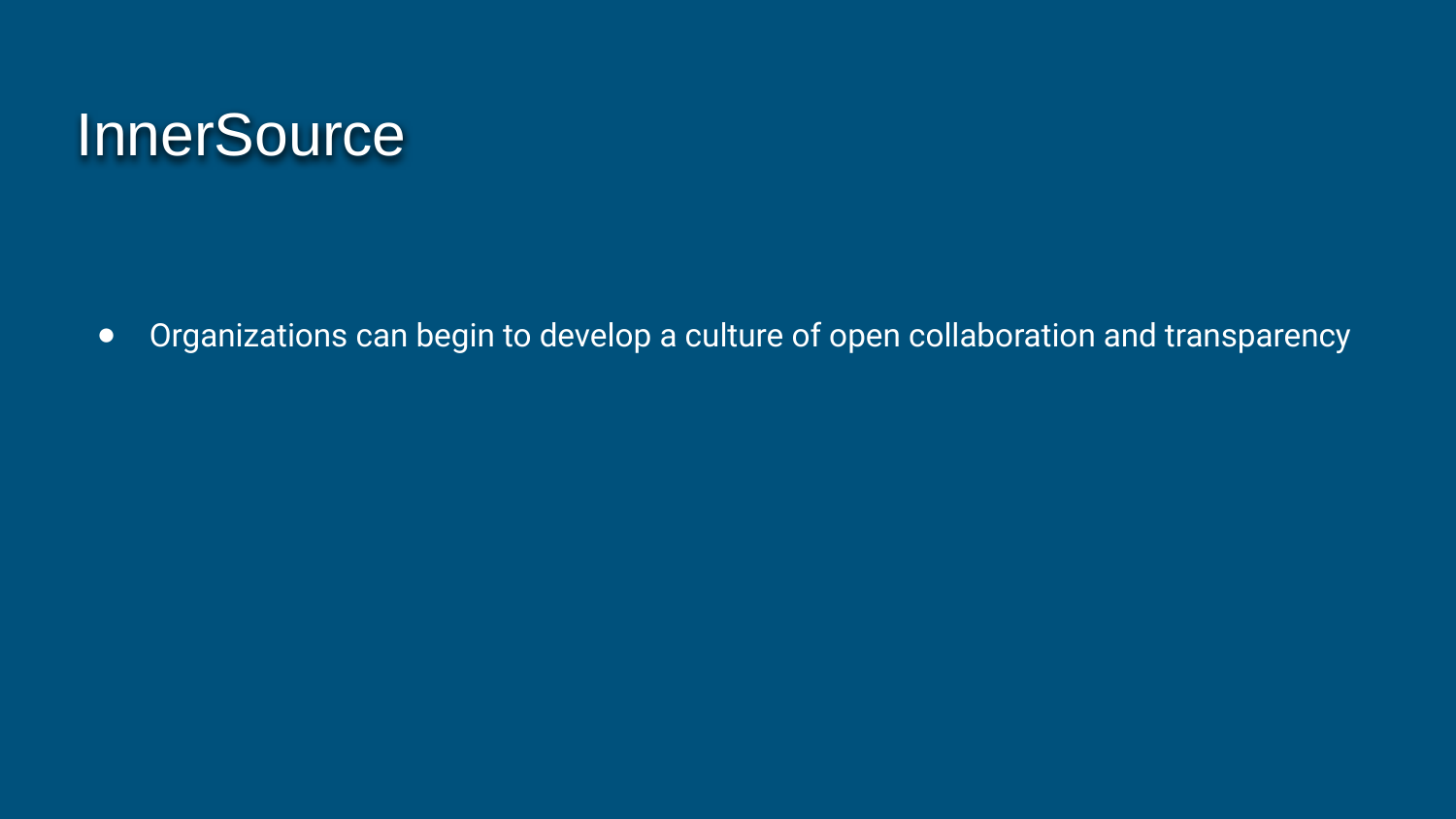

# InnerSource
Organizations can begin to develop a culture of open collaboration and transparency